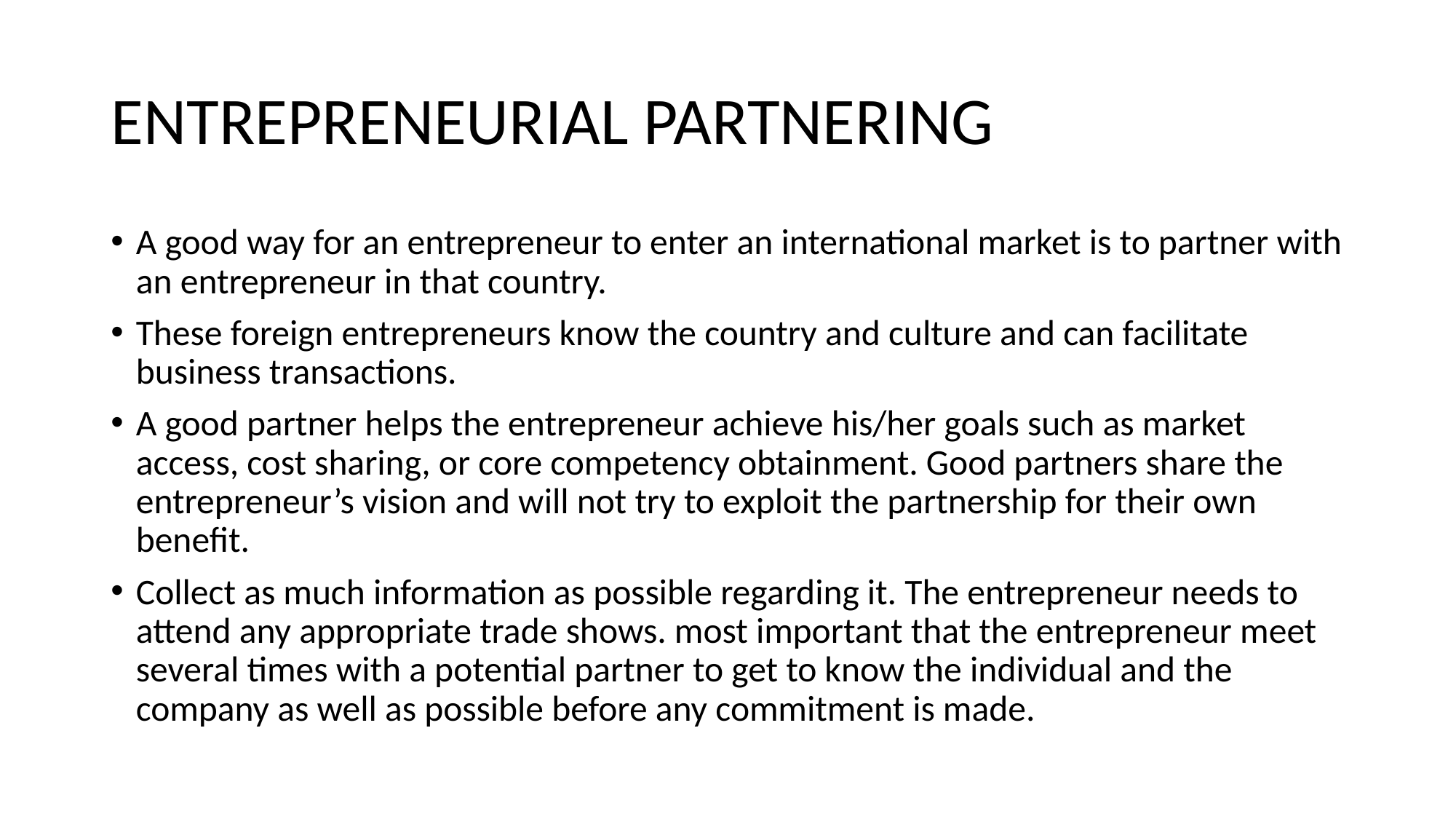

# ENTREPRENEURIAL PARTNERING
A good way for an entrepreneur to enter an international market is to partner with an entrepreneur in that country.
These foreign entrepreneurs know the country and culture and can facilitate business transactions.
A good partner helps the entrepreneur achieve his/her goals such as market access, cost sharing, or core competency obtainment. Good partners share the entrepreneur’s vision and will not try to exploit the partnership for their own benefit.
Collect as much information as possible regarding it. The entrepreneur needs to attend any appropriate trade shows. most important that the entrepreneur meet several times with a potential partner to get to know the individual and the company as well as possible before any commitment is made.